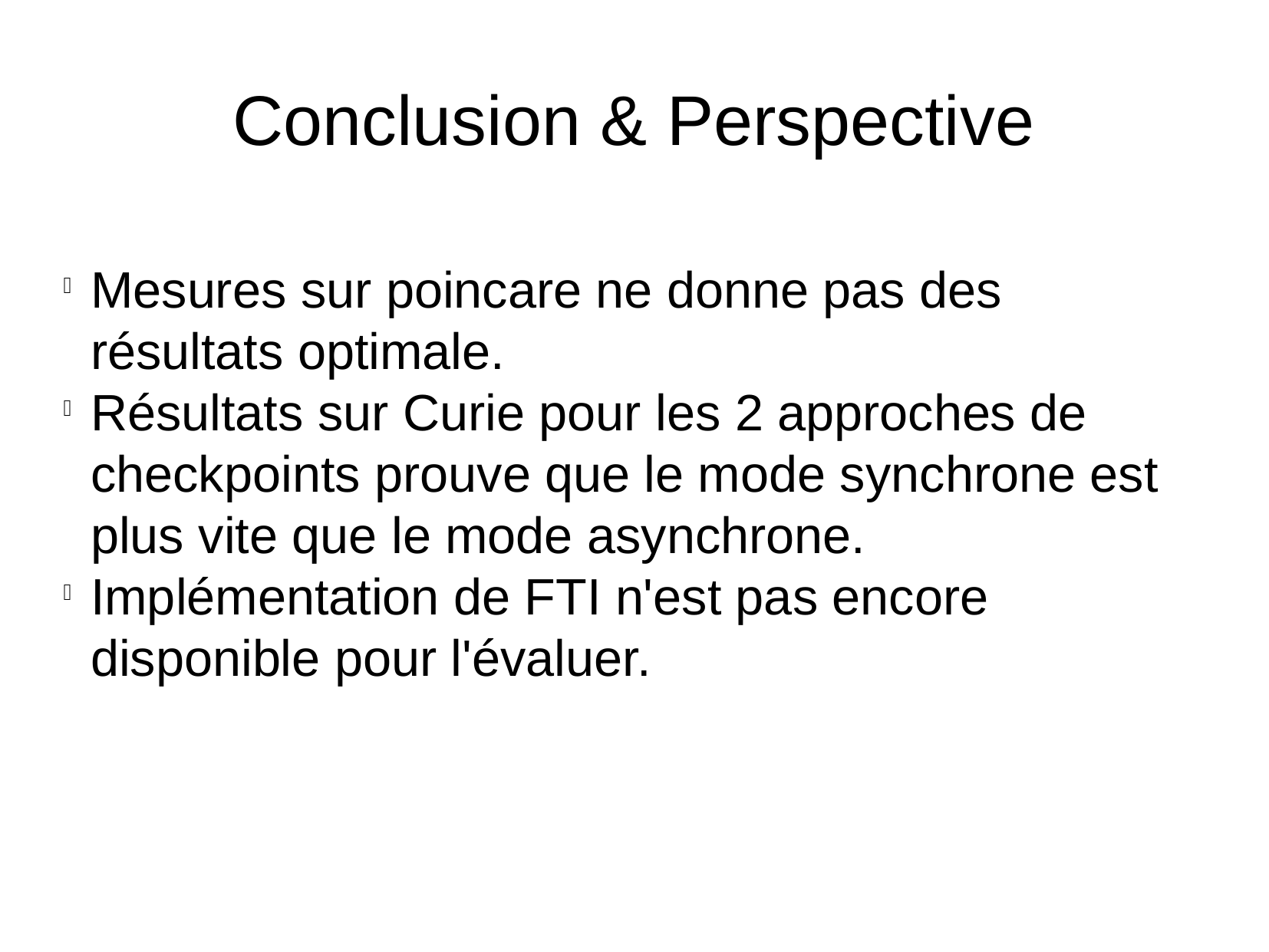

Conclusion & Perspective

Mesures sur poincare ne donne pas des résultats optimale.
Résultats sur Curie pour les 2 approches de checkpoints prouve que le mode synchrone est plus vite que le mode asynchrone.
Implémentation de FTI n'est pas encore disponible pour l'évaluer.